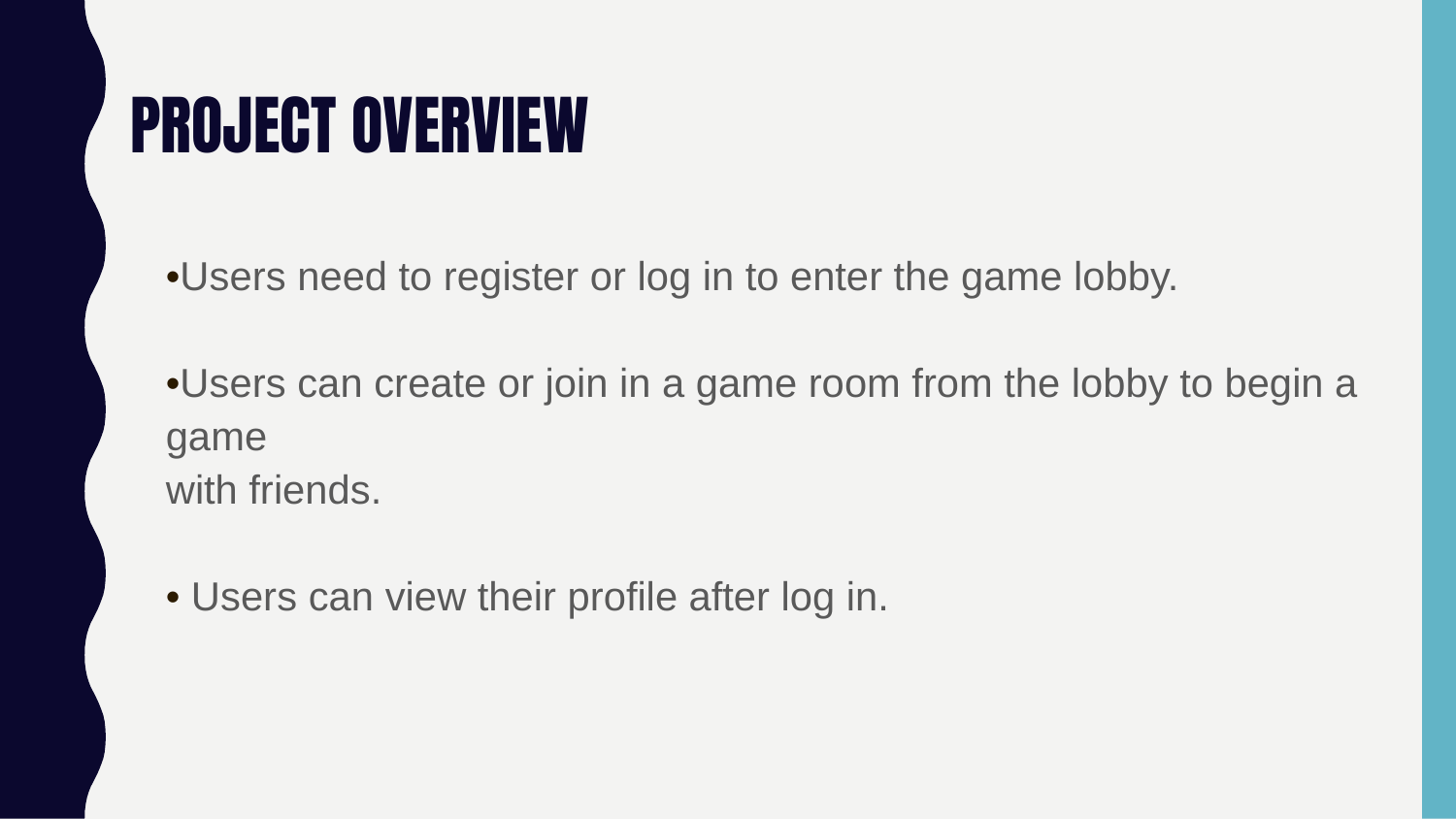

# PROJECT OVERVIEW
•Users need to register or log in to enter the game lobby.

•Users can create or join in a game room from the lobby to begin a game
with friends.

• Users can view their profile after log in.